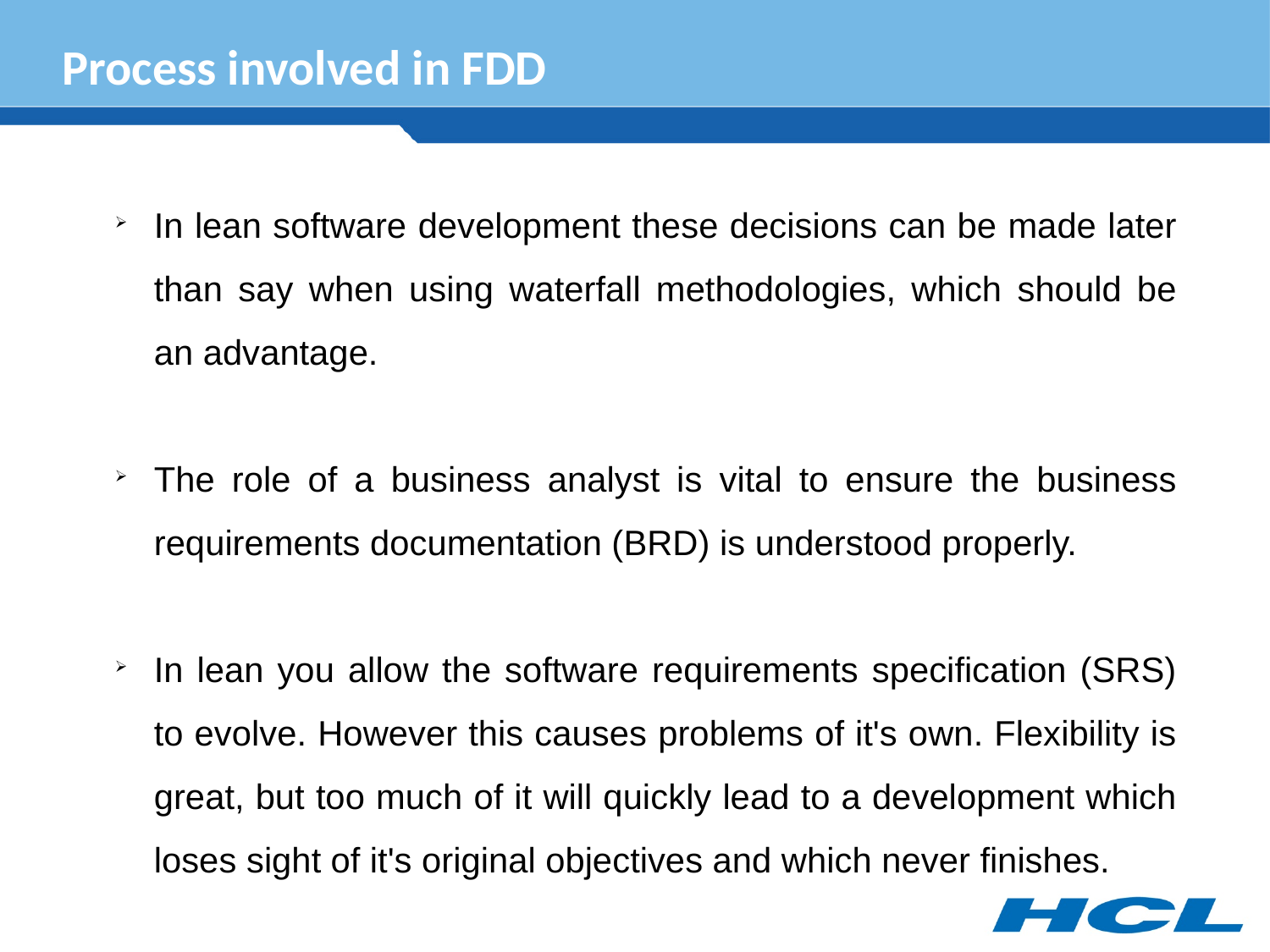

Process involved in FDD

In lean software development these decisions can be made later than say when using waterfall methodologies, which should be an advantage.

The role of a business analyst is vital to ensure the business requirements documentation (BRD) is understood properly.

In lean you allow the software requirements specification (SRS) to evolve. However this causes problems of it's own. Flexibility is great, but too much of it will quickly lead to a development which loses sight of it's original objectives and which never finishes.